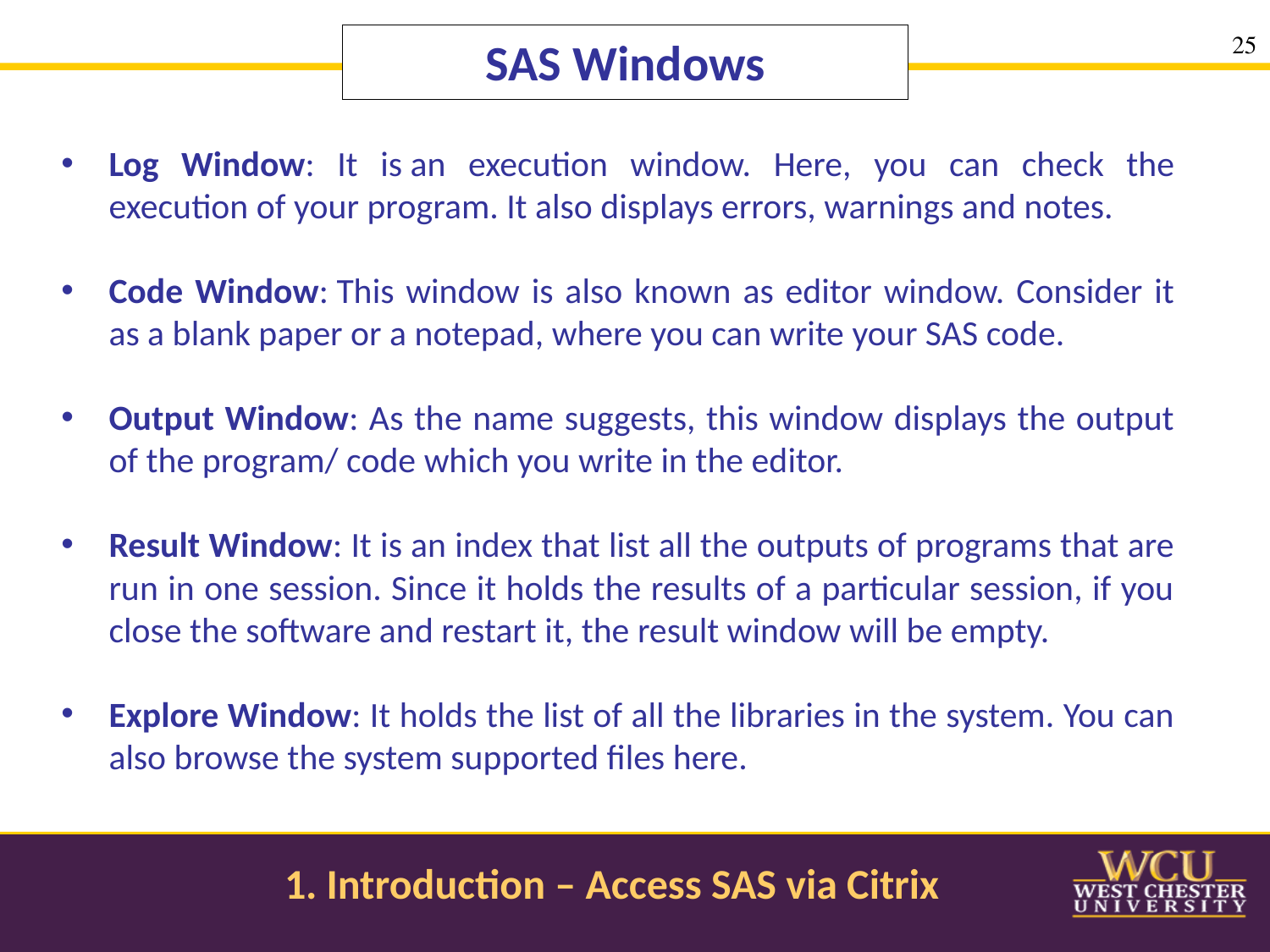

25
# SAS Windows
Log Window: It is an execution window. Here, you can check the execution of your program. It also displays errors, warnings and notes.

Code Window: This window is also known as editor window. Consider it as a blank paper or a notepad, where you can write your SAS code.

Output Window: As the name suggests, this window displays the output of the program/ code which you write in the editor.

Result Window: It is an index that list all the outputs of programs that are run in one session. Since it holds the results of a particular session, if you close the software and restart it, the result window will be empty.

Explore Window: It holds the list of all the libraries in the system. You can also browse the system supported files here.